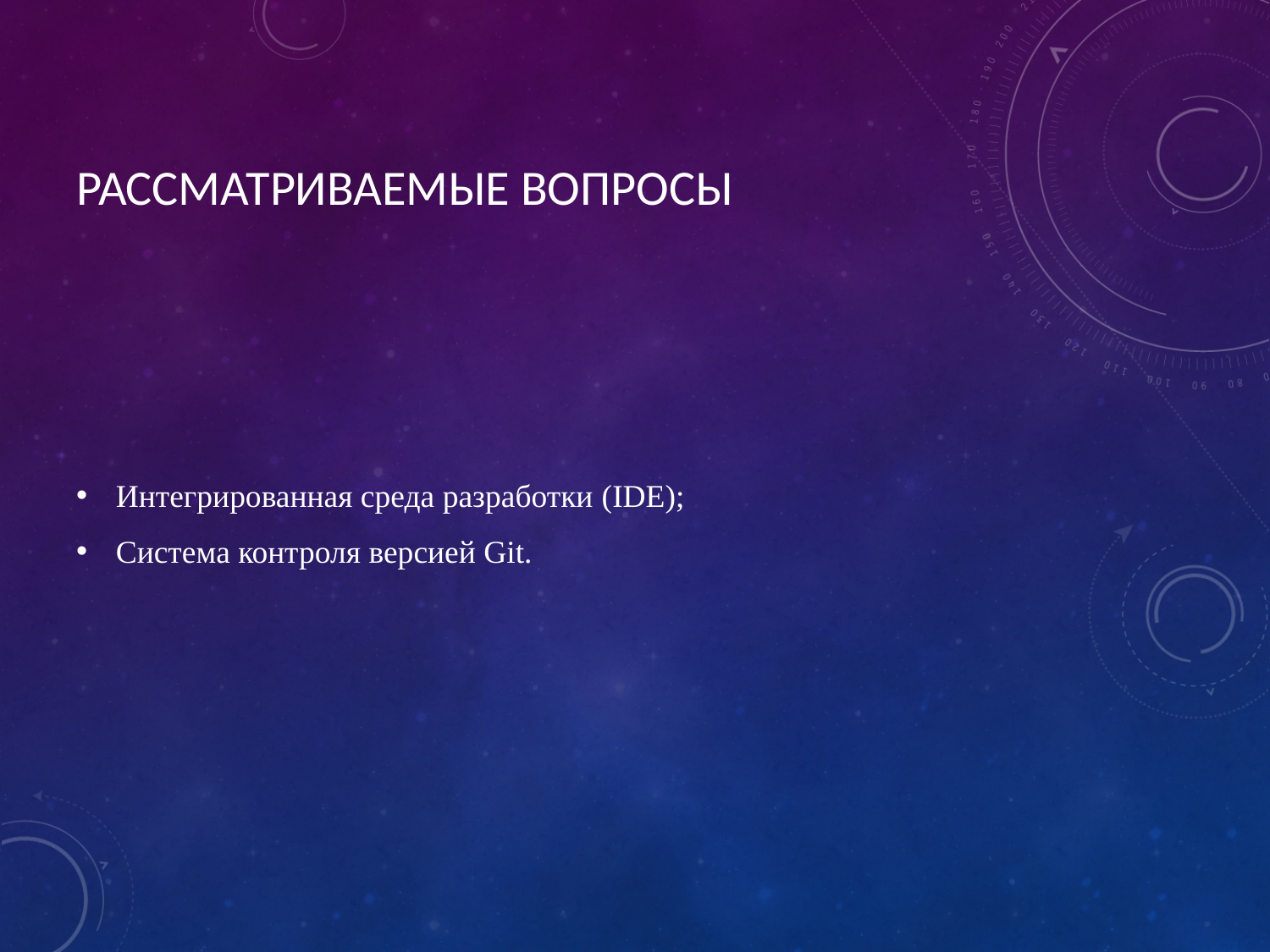

# Рассматриваемые вопросы
Интегрированная среда разработки (IDE);
Система контроля версией Git.